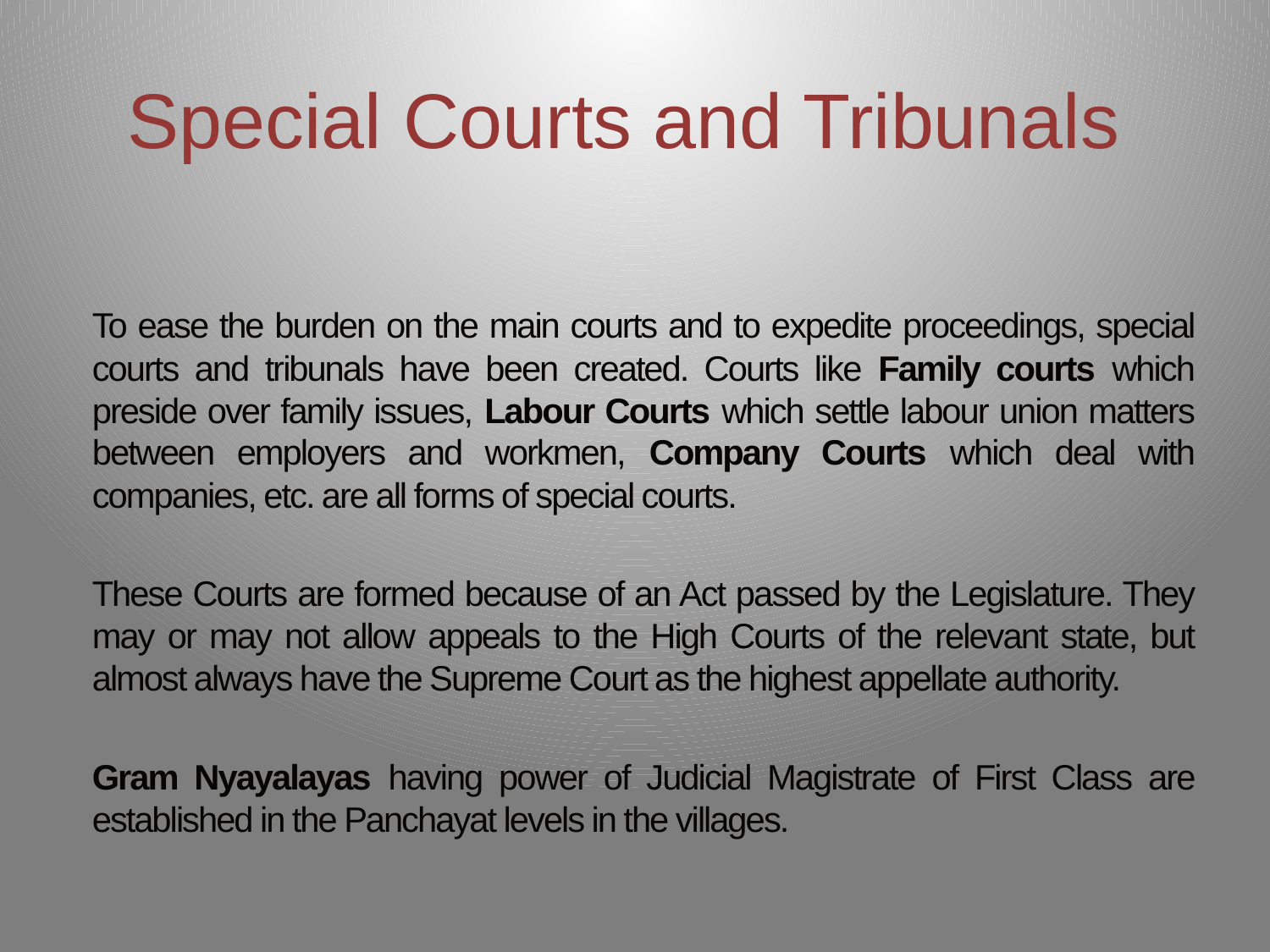

# Special Courts and Tribunals

To ease the burden on the main courts and to expedite proceedings, special courts and tribunals have been created. Courts like Family courts which preside over family issues, Labour Courts which settle labour union matters between employers and workmen, Company Courts which deal with companies, etc. are all forms of special courts.

These Courts are formed because of an Act passed by the Legislature. They may or may not allow appeals to the High Courts of the relevant state, but almost always have the Supreme Court as the highest appellate authority.

Gram Nyayalayas having power of Judicial Magistrate of First Class are established in the Panchayat levels in the villages.